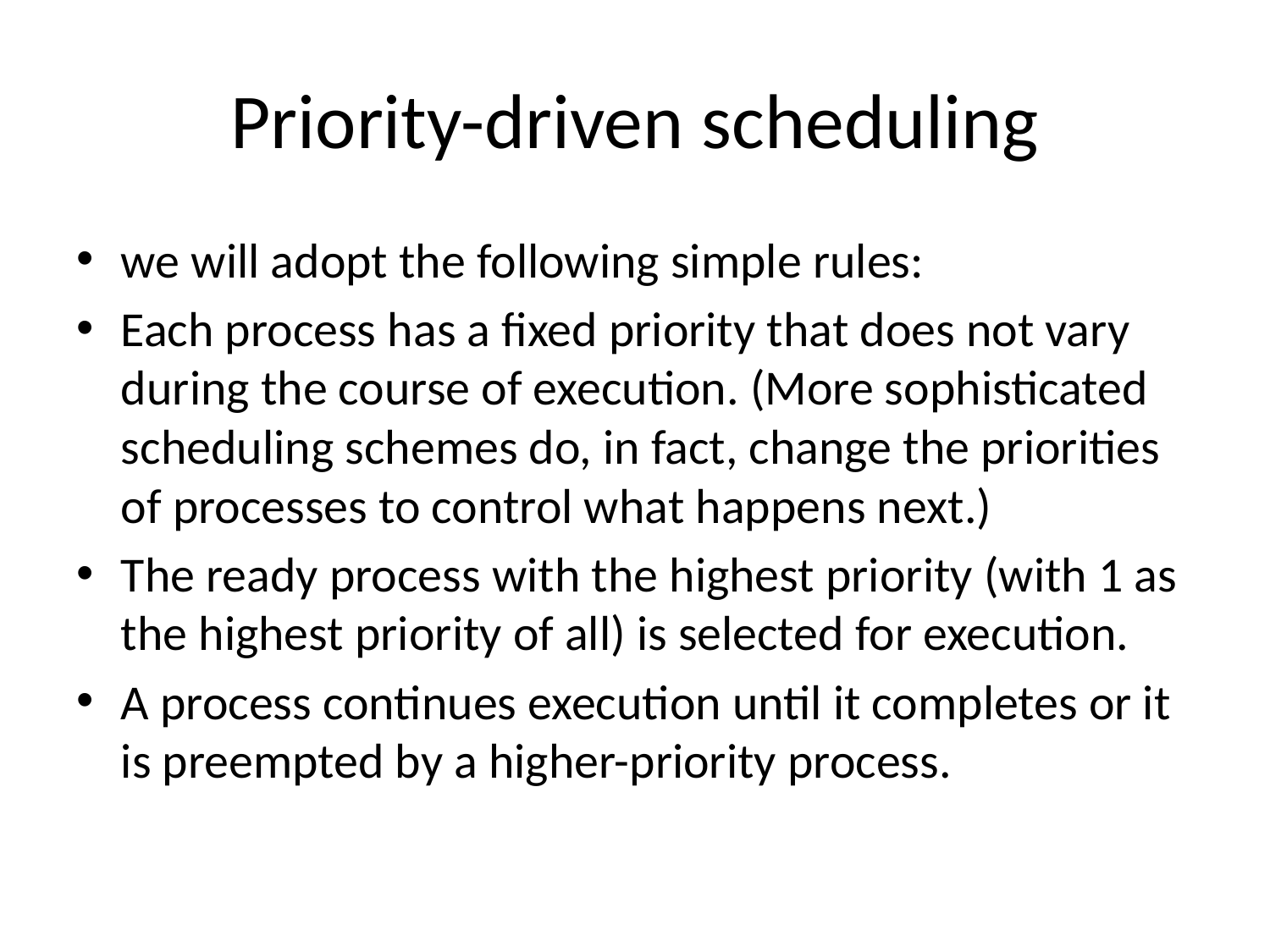

# Priority-driven scheduling
we will adopt the following simple rules:
Each process has a fixed priority that does not vary during the course of execution. (More sophisticated scheduling schemes do, in fact, change the priorities of processes to control what happens next.)
The ready process with the highest priority (with 1 as the highest priority of all) is selected for execution.
A process continues execution until it completes or it is preempted by a higher-priority process.